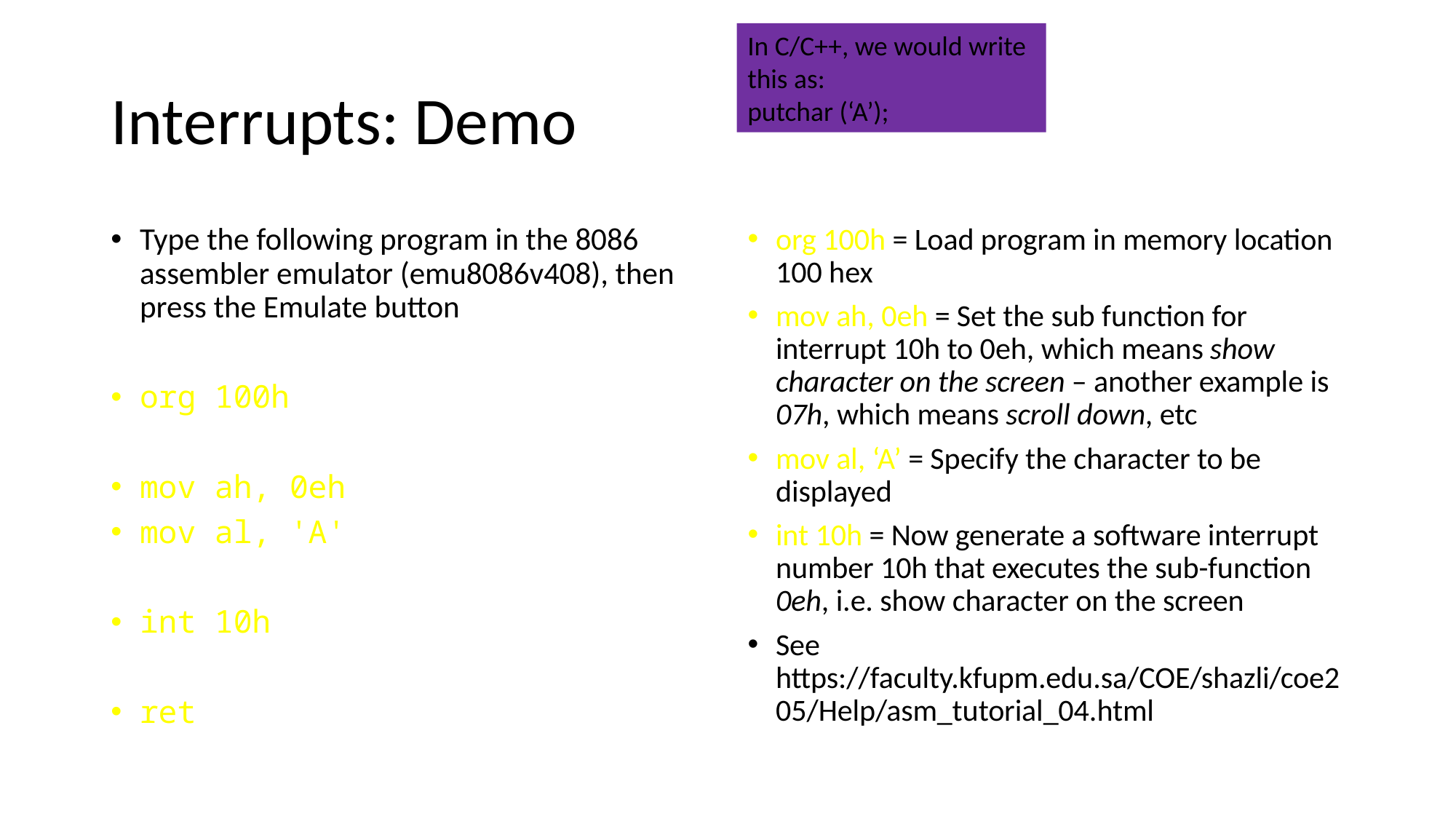

In C/C++, we would write this as:
putchar (‘A’);
# Interrupts: Demo
Type the following program in the 8086 assembler emulator (emu8086v408), then press the Emulate button

org 100h

mov ah, 0eh
mov al, 'A'

int 10h

ret

org 100h = Load program in memory location 100 hex
mov ah, 0eh = Set the sub function for interrupt 10h to 0eh, which means show character on the screen – another example is 07h, which means scroll down, etc
mov al, ‘A’ = Specify the character to be displayed
int 10h = Now generate a software interrupt number 10h that executes the sub-function 0eh, i.e. show character on the screen
See https://faculty.kfupm.edu.sa/COE/shazli/coe205/Help/asm_tutorial_04.html